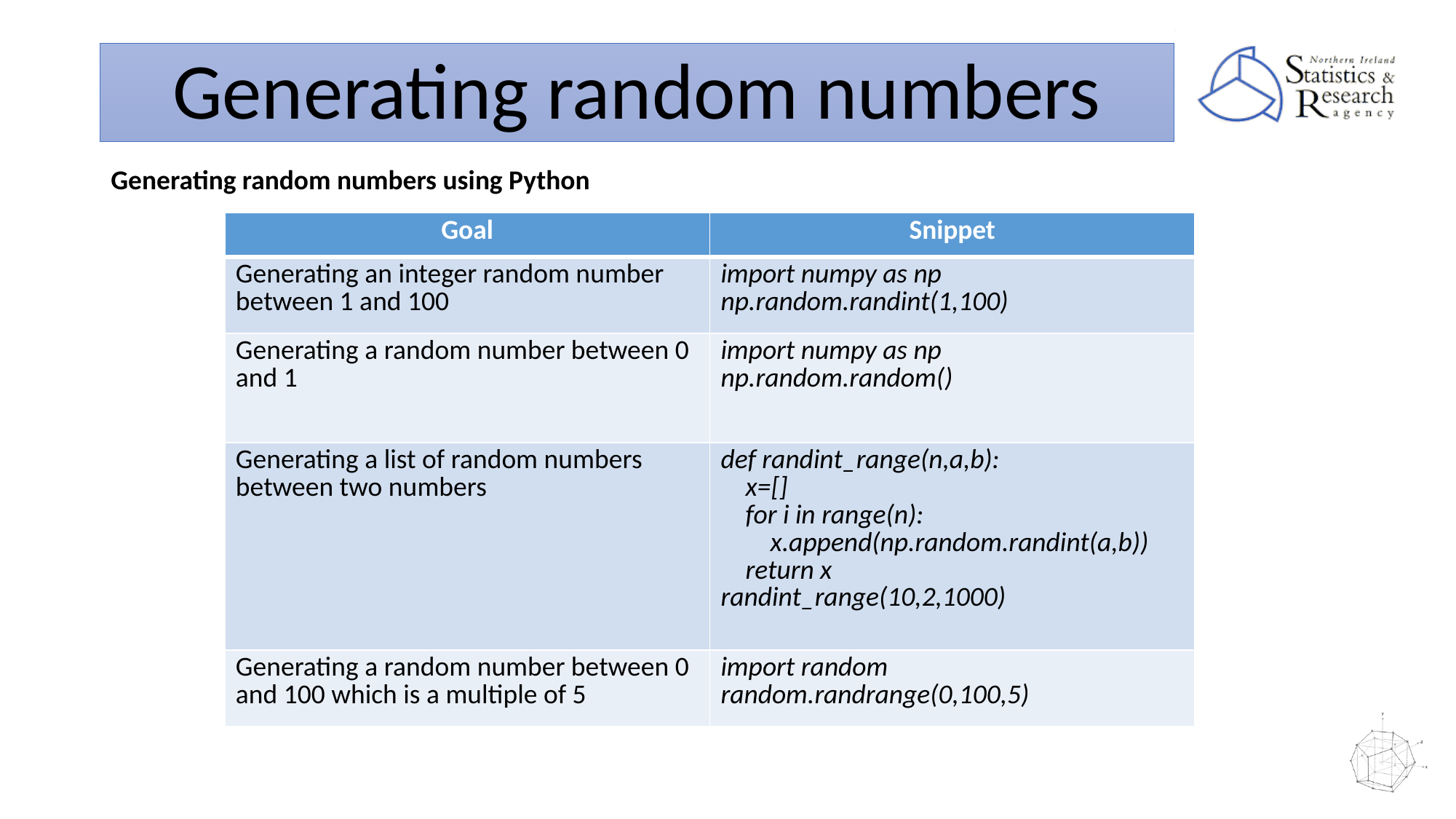

Generating random numbers
Generating random numbers using Python

| Goal | Snippet |
| --- | --- |
| Generating an integer random number between 1 and 100 | import numpy as np np.random.randint(1,100) |
| Generating a random number between 0 and 1 | import numpy as np np.random.random() |
| Generating a list of random numbers between two numbers | def randint\_range(n,a,b): x=[] for i in range(n): x.append(np.random.randint(a,b)) return x randint\_range(10,2,1000) |
| Generating a random number between 0 and 100 which is a multiple of 5 | import random random.randrange(0,100,5) |